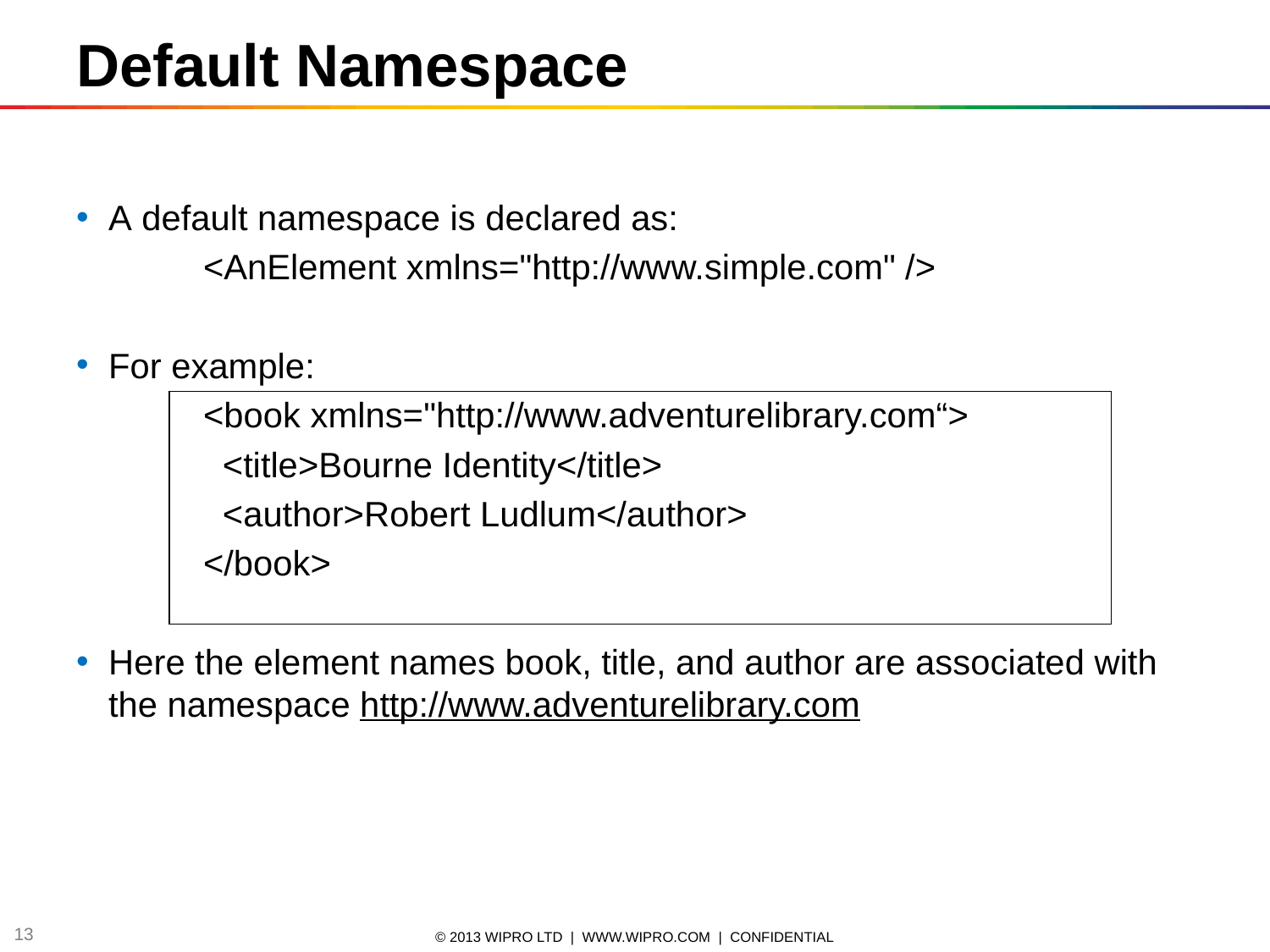

Default Namespace
A default namespace is declared as:
<AnElement xmlns="http://www.simple.com" />

For example:
<book xmlns="http://www.adventurelibrary.com“>
  <title>Bourne Identity</title>
  <author>Robert Ludlum</author>
</book>

Here the element names book, title, and author are associated with the namespace http://www.adventurelibrary.com